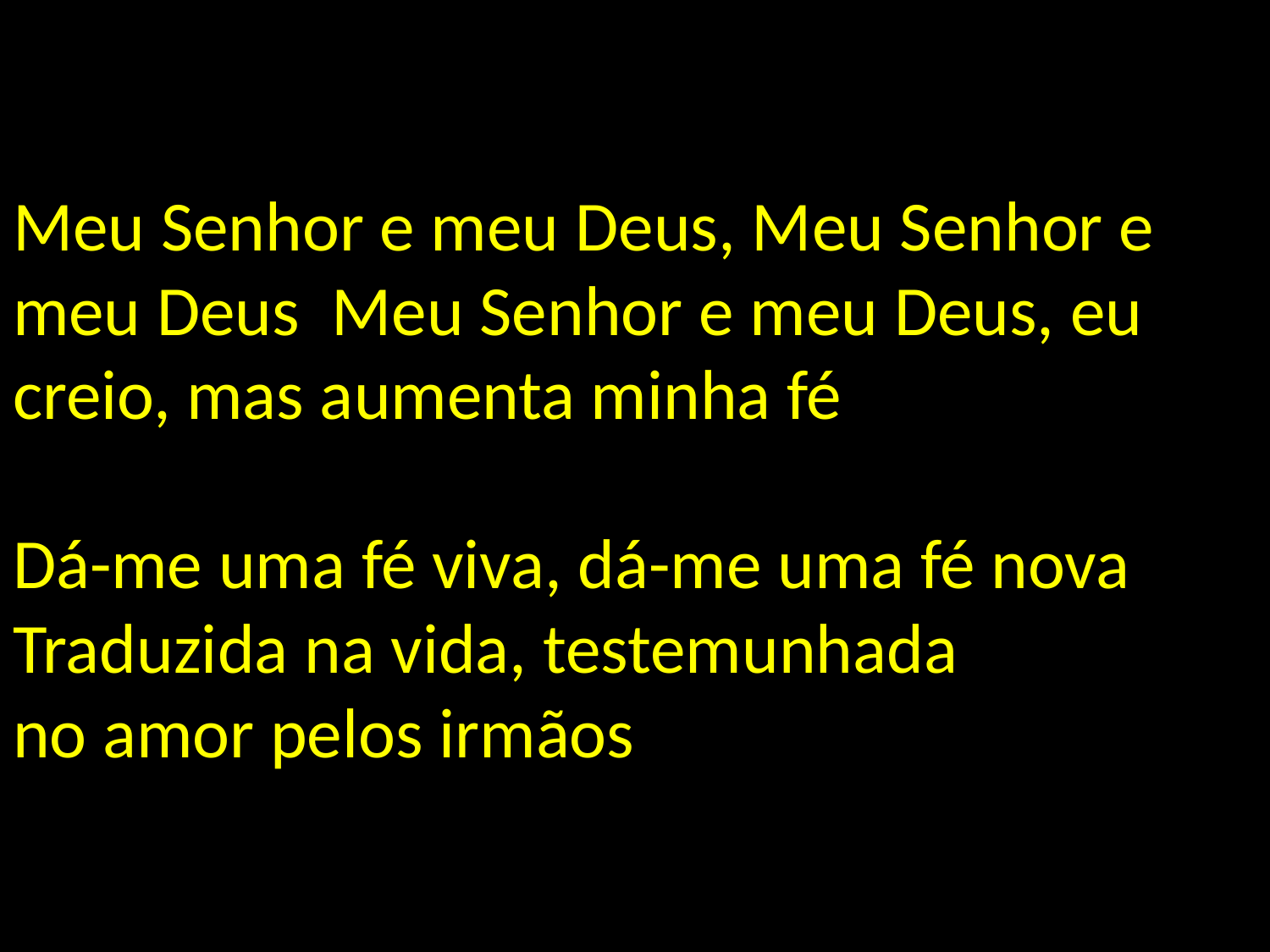

# Meu Senhor e meu Deus, Meu Senhor e meu Deus  Meu Senhor e meu Deus, eu creio, mas aumenta minha fé Dá-me uma fé viva, dá-me uma fé nova Traduzida na vida, testemunhada no amor pelos irmãos